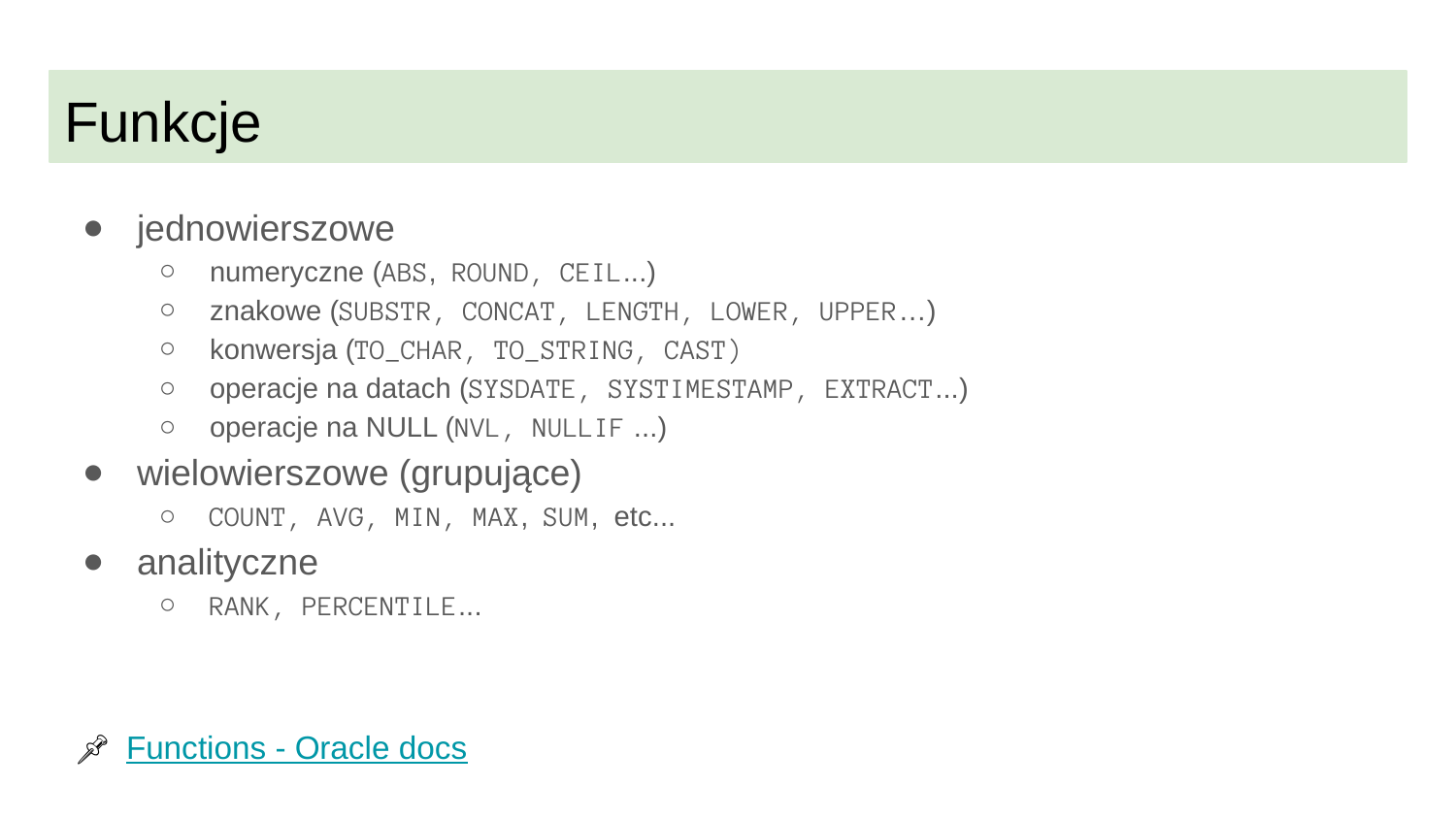

# Funkcje
jednowierszowe
numeryczne (ABS, ROUND, CEIL...)
znakowe (SUBSTR, CONCAT, LENGTH, LOWER, UPPER…)
konwersja (TO_CHAR, TO_STRING, CAST)
operacje na datach (SYSDATE, SYSTIMESTAMP, EXTRACT...)
operacje na NULL (NVL, NULLIF ...)
wielowierszowe (grupujące)
COUNT, AVG, MIN, MAX, SUM, etc...
analityczne
RANK, PERCENTILE...

📌  Functions - Oracle docs